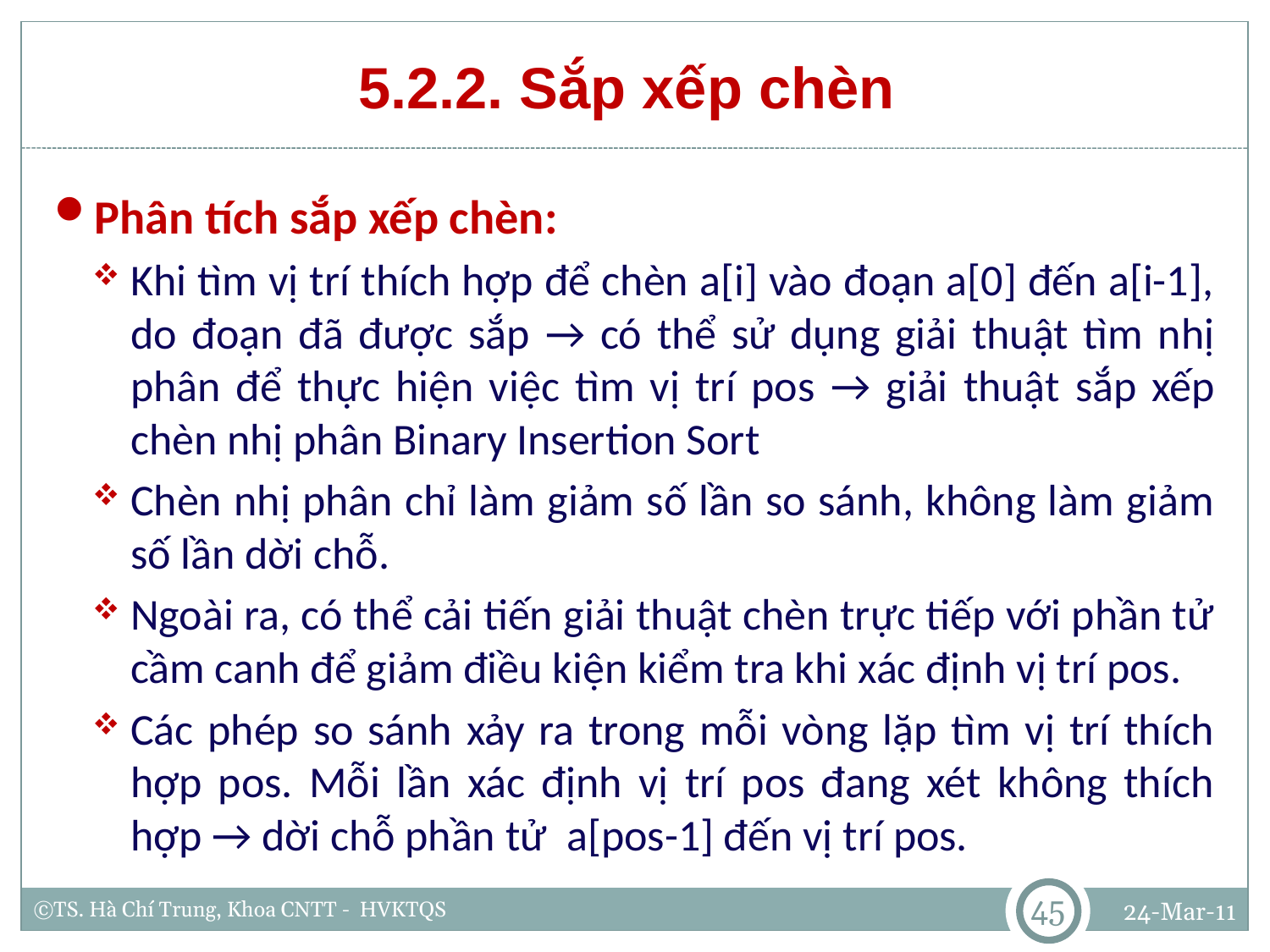

# 5.2.2. Sắp xếp chèn
Phân tích sắp xếp chèn:
Khi tìm vị trí thích hợp để chèn a[i] vào đoạn a[0] đến a[i-1], do đoạn đã được sắp → có thể sử dụng giải thuật tìm nhị phân để thực hiện việc tìm vị trí pos → giải thuật sắp xếp chèn nhị phân Binary Insertion Sort
Chèn nhị phân chỉ làm giảm số lần so sánh, không làm giảm số lần dời chỗ.
Ngoài ra, có thể cải tiến giải thuật chèn trực tiếp với phần tử cầm canh để giảm điều kiện kiểm tra khi xác định vị trí pos.
Các phép so sánh xảy ra trong mỗi vòng lặp tìm vị trí thích hợp pos. Mỗi lần xác định vị trí pos đang xét không thích hợp → dời chỗ phần tử  a[pos-1] đến vị trí pos.

45
24-Mar-11
©TS. Hà Chí Trung, Khoa CNTT -  HVKTQS